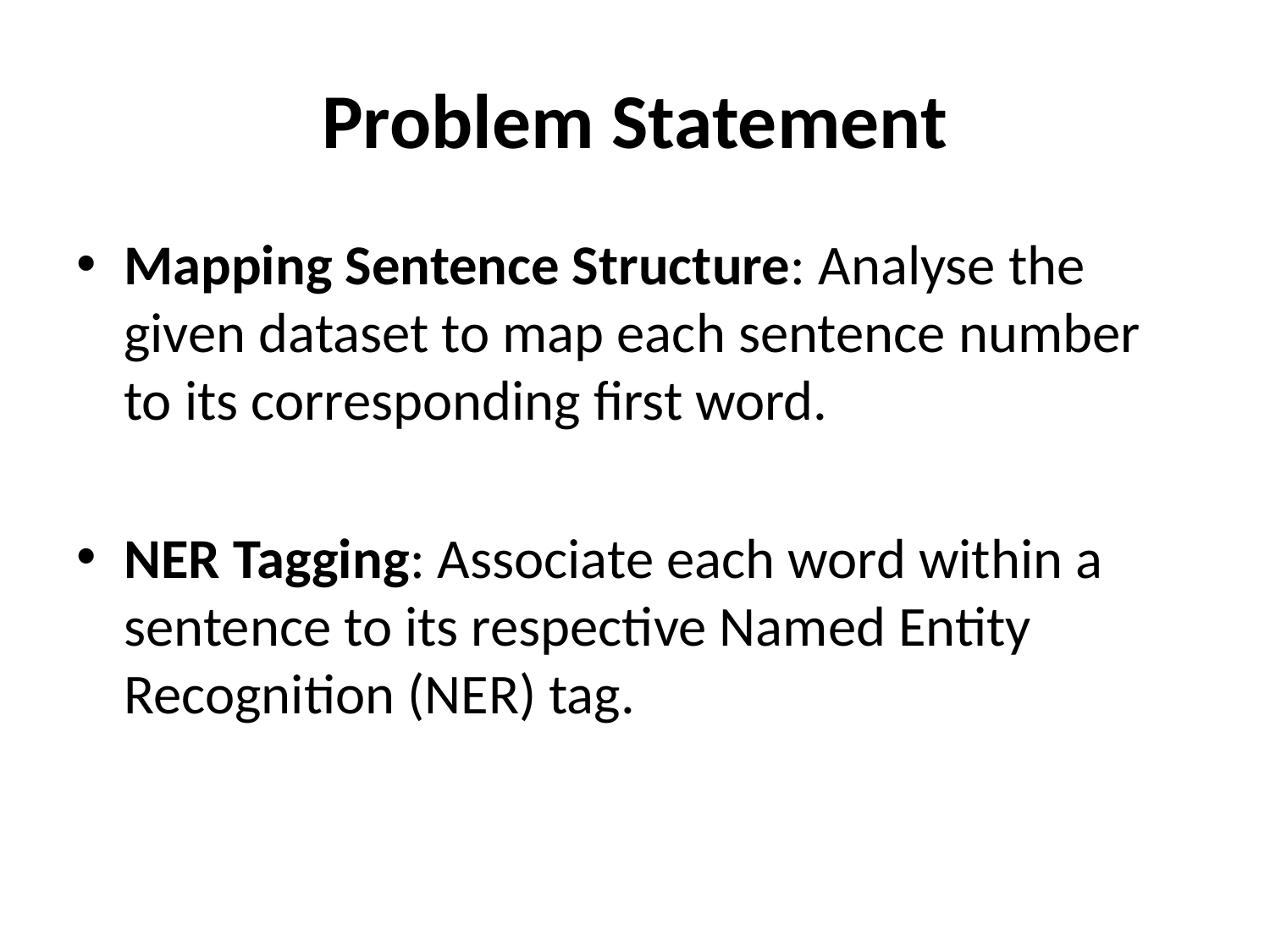

# Problem Statement
Mapping Sentence Structure: Analyse the given dataset to map each sentence number to its corresponding first word.

NER Tagging: Associate each word within a sentence to its respective Named Entity Recognition (NER) tag.